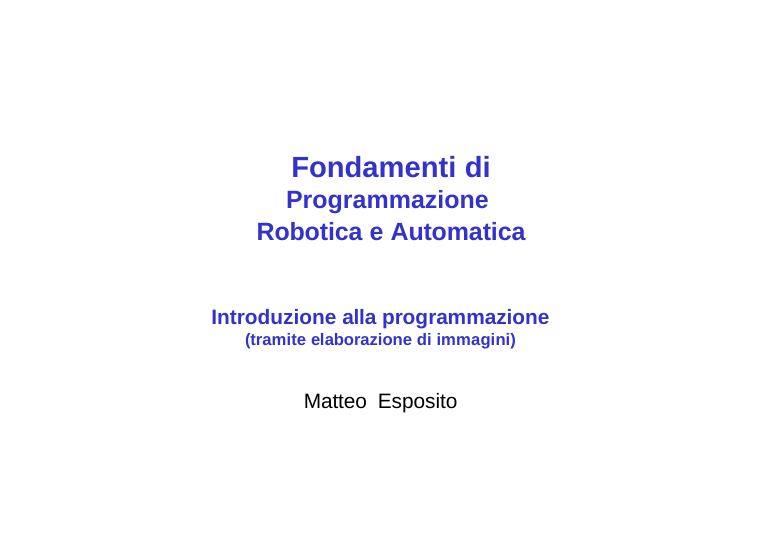

Fondamenti di Programmazione
Robotica e Automatica
Introduzione alla programmazione
(tramite elaborazione di immagini)

Matteo Esposito